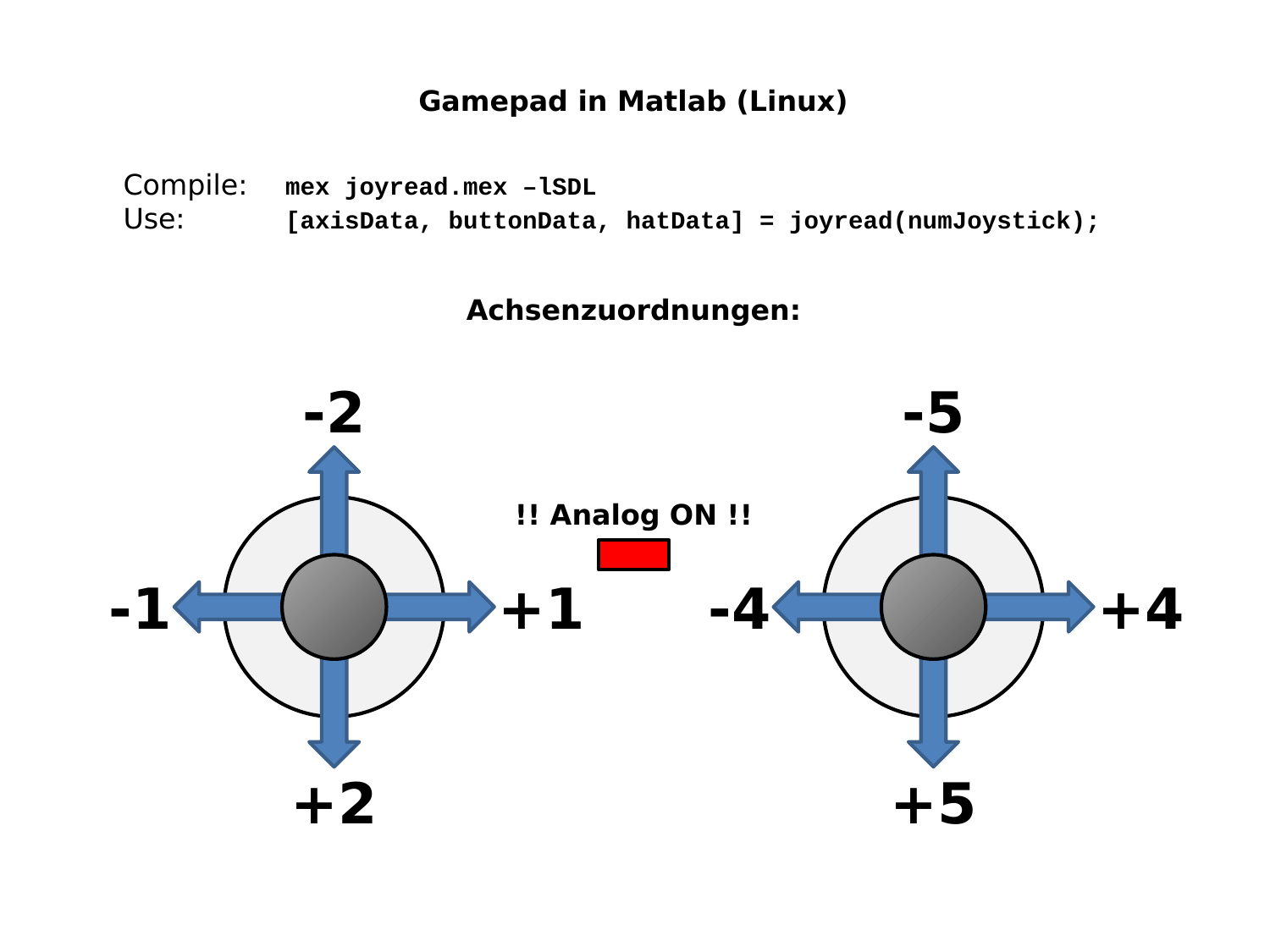

Gamepad in Matlab (Linux)
Compile: 	mex joyread.mex –lSDL
Use: 	[axisData, buttonData, hatData] = joyread(numJoystick);
Achsenzuordnungen:
-2
-5

!! Analog ON !!

-1
-4
+1
+4
+2
+5